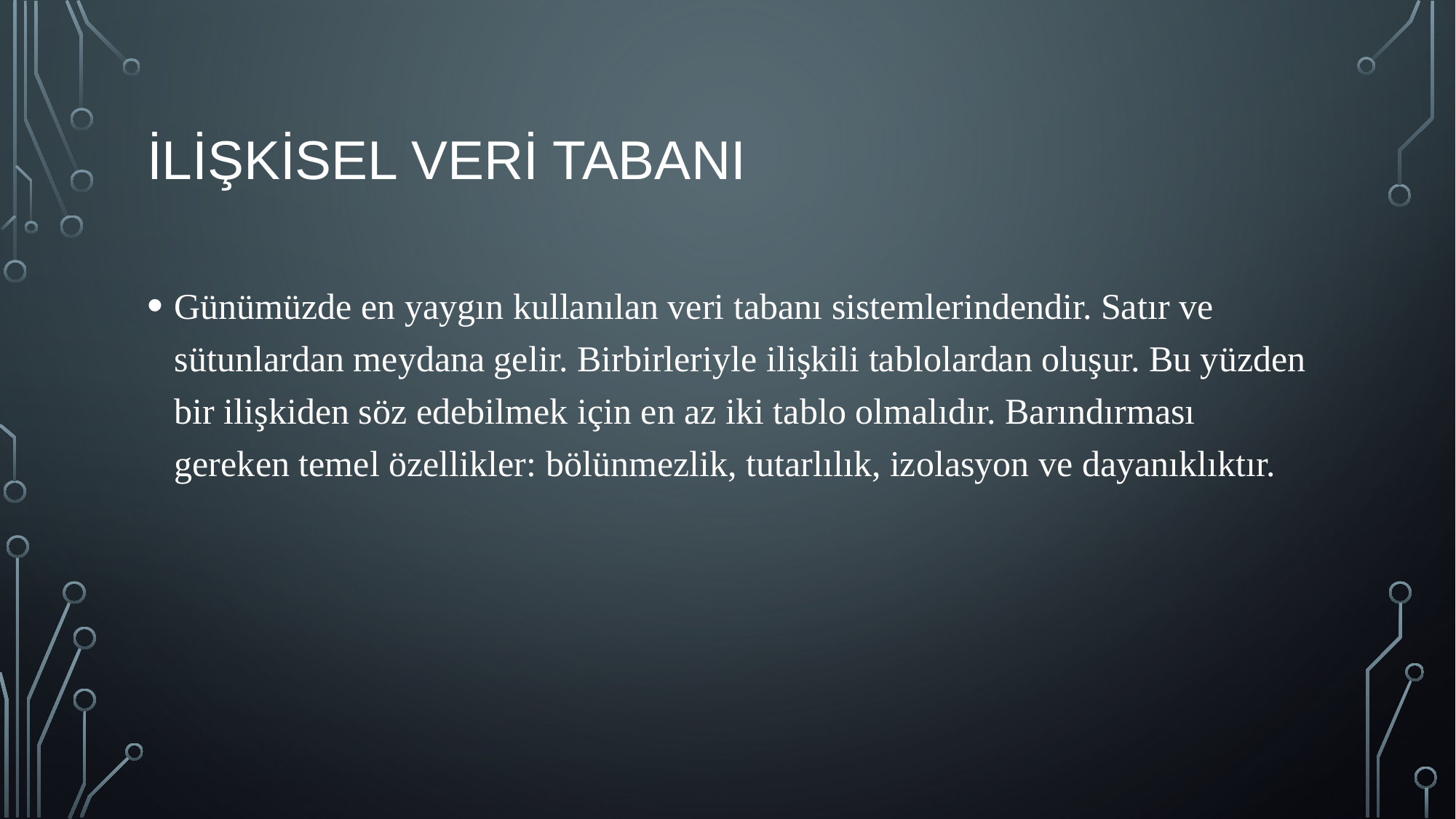

# İLİŞKİSEL VERİ TABANI
Günümüzde en yaygın kullanılan veri tabanı sistemlerindendir. Satır ve sütunlardan meydana gelir. Birbirleriyle ilişkili tablolardan oluşur. Bu yüzden bir ilişkiden söz edebilmek için en az iki tablo olmalıdır. Barındırması gereken temel özellikler: bölünmezlik, tutarlılık, izolasyon ve dayanıklıktır.